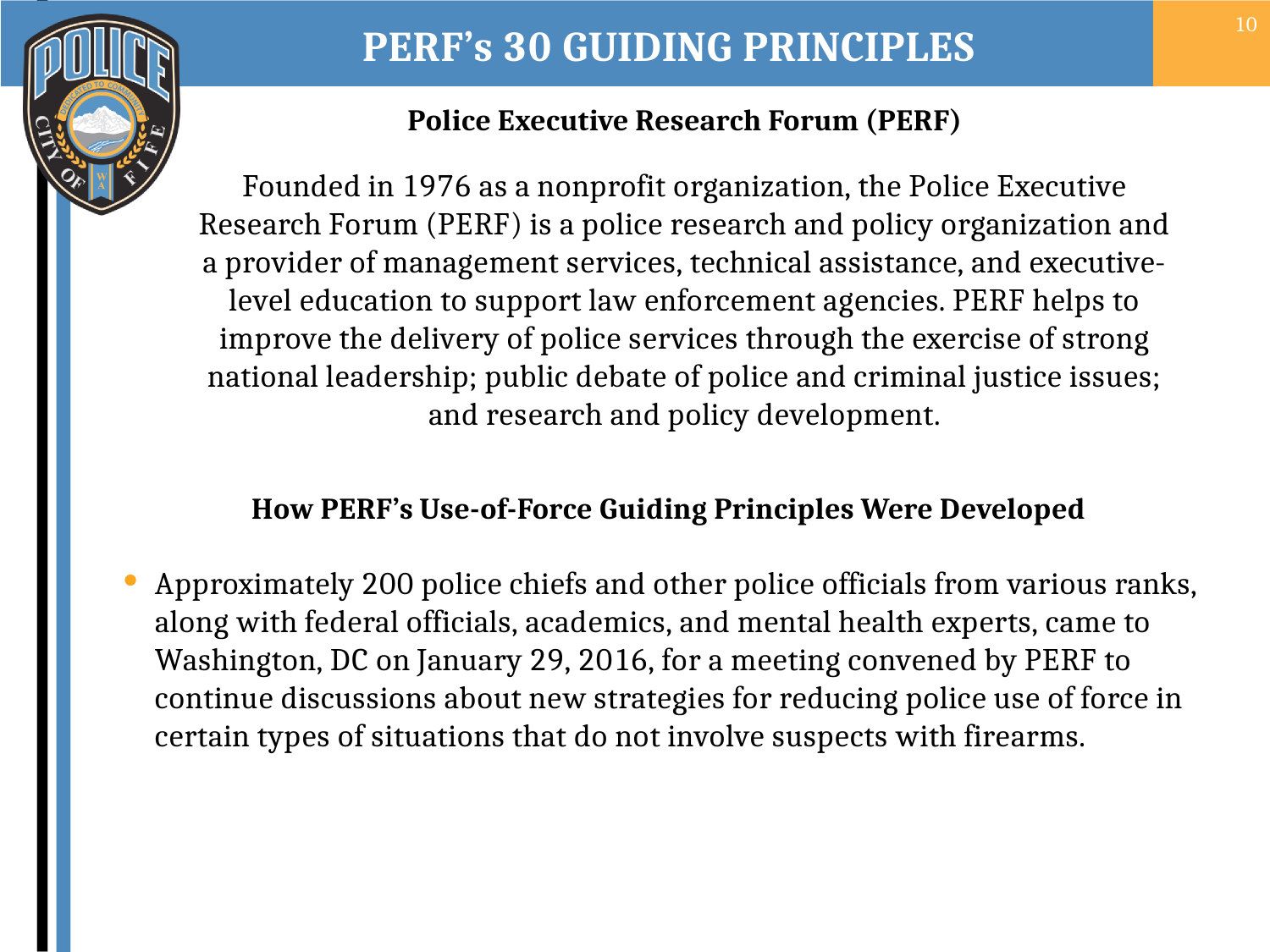

# PERF’s 30 GUIDING PRINCIPLES
10
Police Executive Research Forum (PERF)
Founded in 1976 as a nonprofit organization, the Police Executive Research Forum (PERF) is a police research and policy organization and a provider of management services, technical assistance, and executive-level education to support law enforcement agencies. PERF helps to improve the delivery of police services through the exercise of strong national leadership; public debate of police and criminal justice issues; and research and policy development.

How PERF’s Use-of-Force Guiding Principles Were Developed
Approximately 200 police chiefs and other police officials from various ranks, along with federal officials, academics, and mental health experts, came to Washington, DC on January 29, 2016, for a meeting convened by PERF to continue discussions about new strategies for reducing police use of force in certain types of situations that do not involve suspects with firearms.